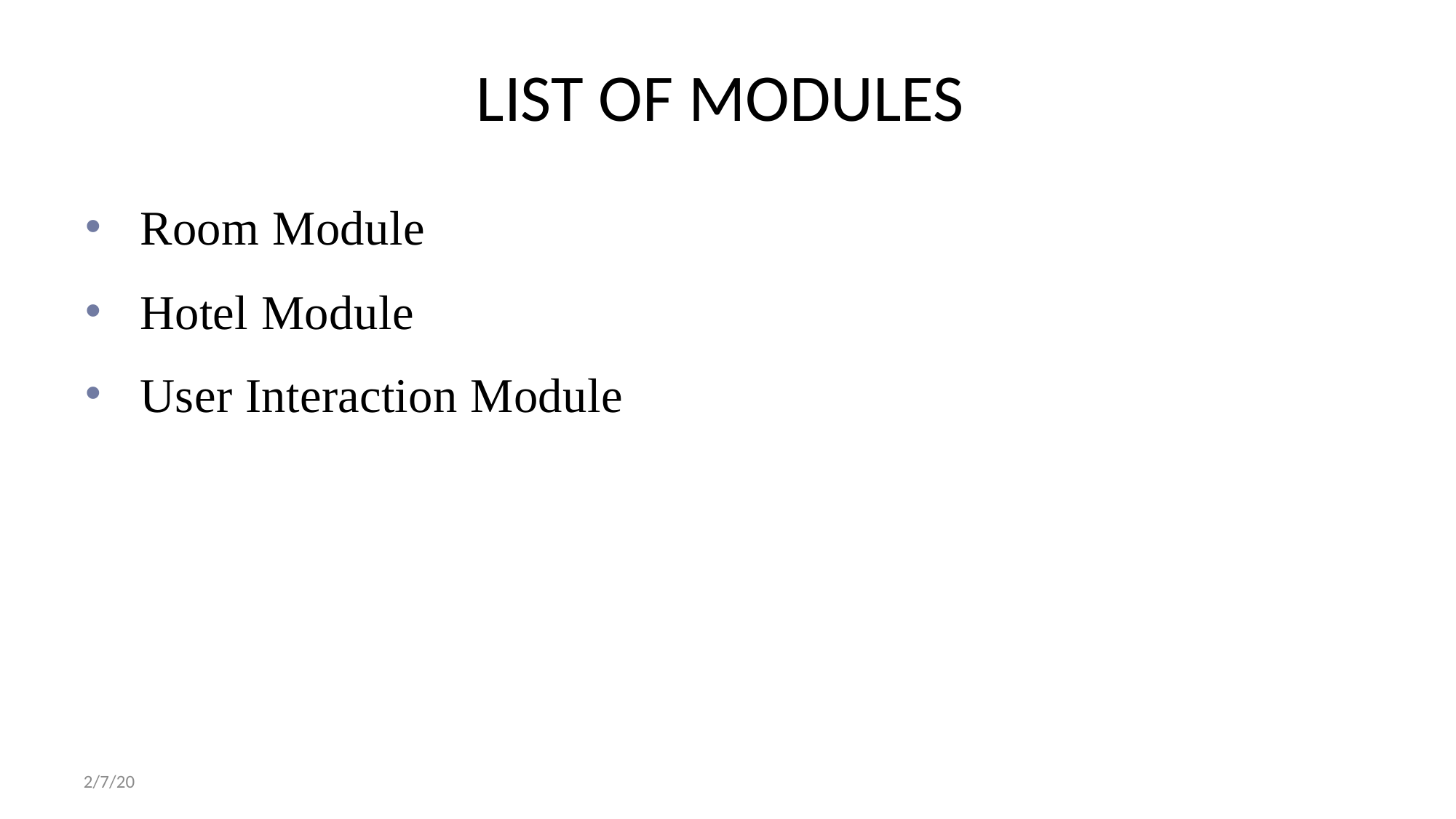

# LIST OF MODULES
Room Module
Hotel Module
User Interaction Module
2/7/20